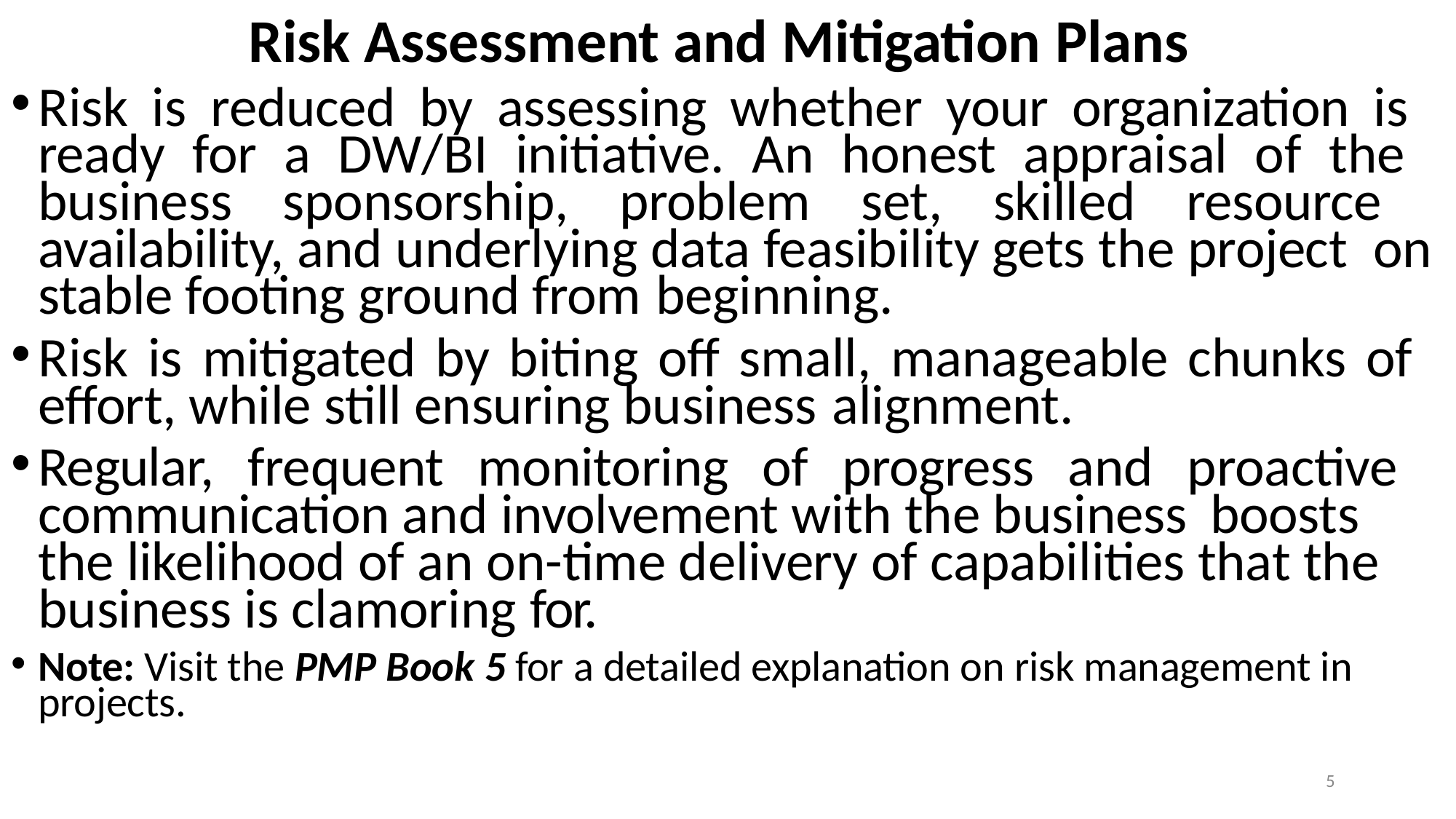

# Risk Assessment and Mitigation Plans
Risk is reduced by assessing whether your organization is  ready for a DW/BI initiative. An honest appraisal of the  business sponsorship, problem set, skilled resource  availability, and underlying data feasibility gets the project  on stable footing ground from beginning.
Risk is mitigated by biting off small, manageable chunks of  effort, while still ensuring business alignment.
Regular, frequent monitoring of progress and proactive  communication and involvement with the business boosts
the likelihood of an on-time delivery of capabilities that the  business is clamoring for.
Note: Visit the PMP Book 5 for a detailed explanation on risk management in  projects.
5